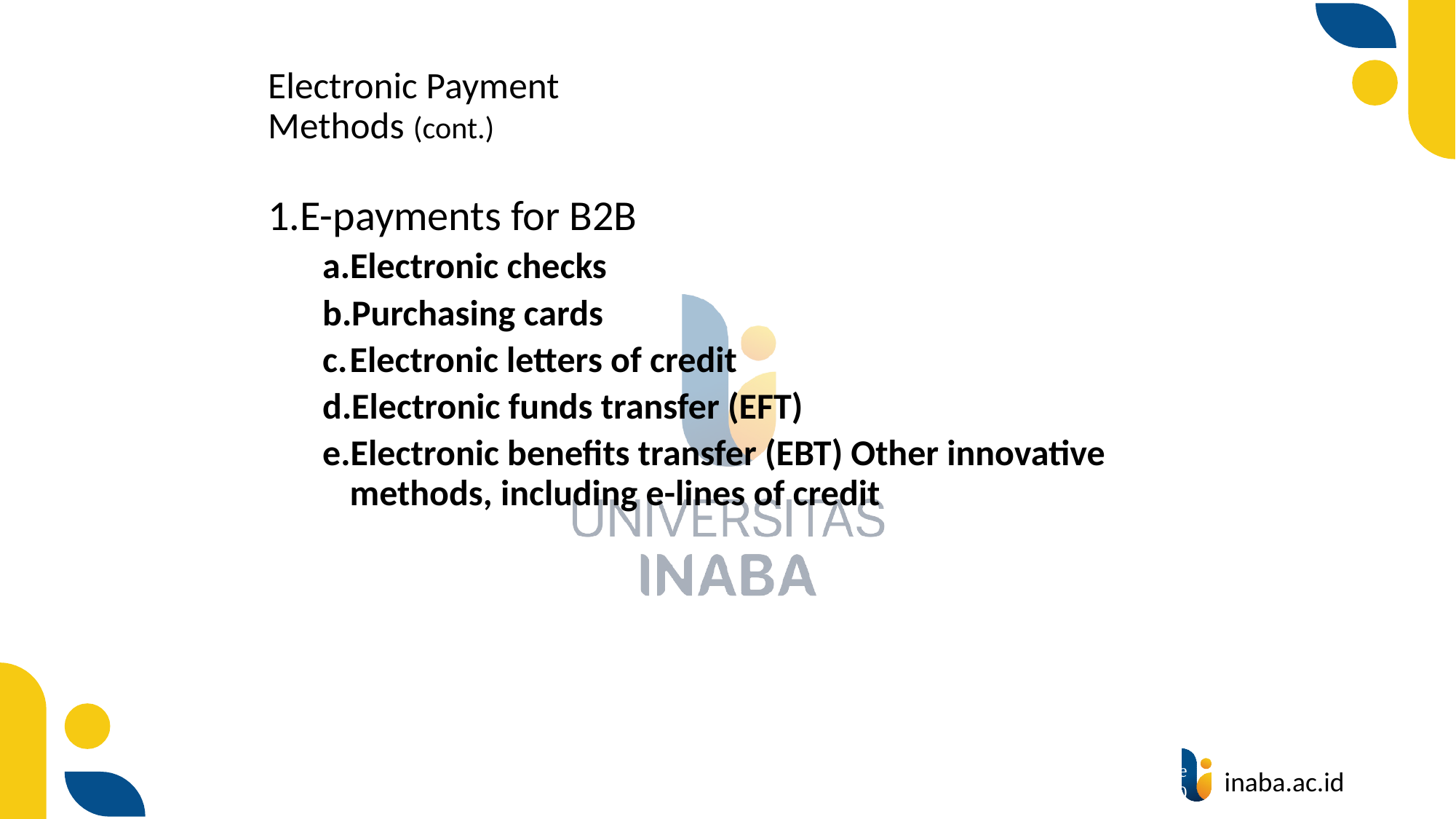

# Electronic Payment Methods (cont.)
E-payments for B2B
Electronic checks
Purchasing cards
Electronic letters of credit
Electronic funds transfer (EFT)
Electronic benefits transfer (EBT) Other innovative methods, including e-lines of credit
19
© Prentice Hall 2020